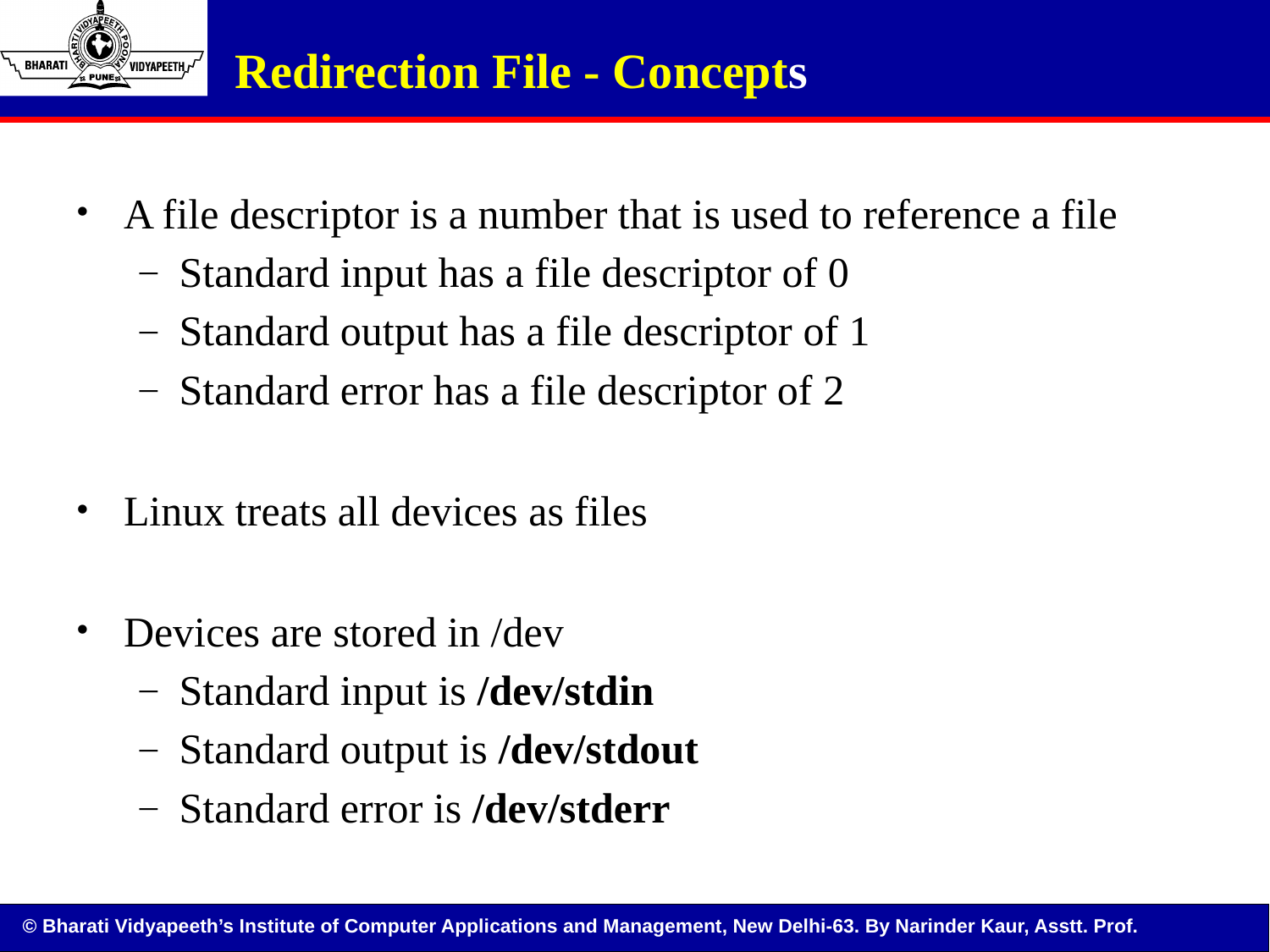

# Redirection File - Concepts
A file descriptor is a number that is used to reference a file
Standard input has a file descriptor of 0
Standard output has a file descriptor of 1
Standard error has a file descriptor of 2

Linux treats all devices as files

Devices are stored in /dev
Standard input is /dev/stdin
Standard output is /dev/stdout
Standard error is /dev/stderr